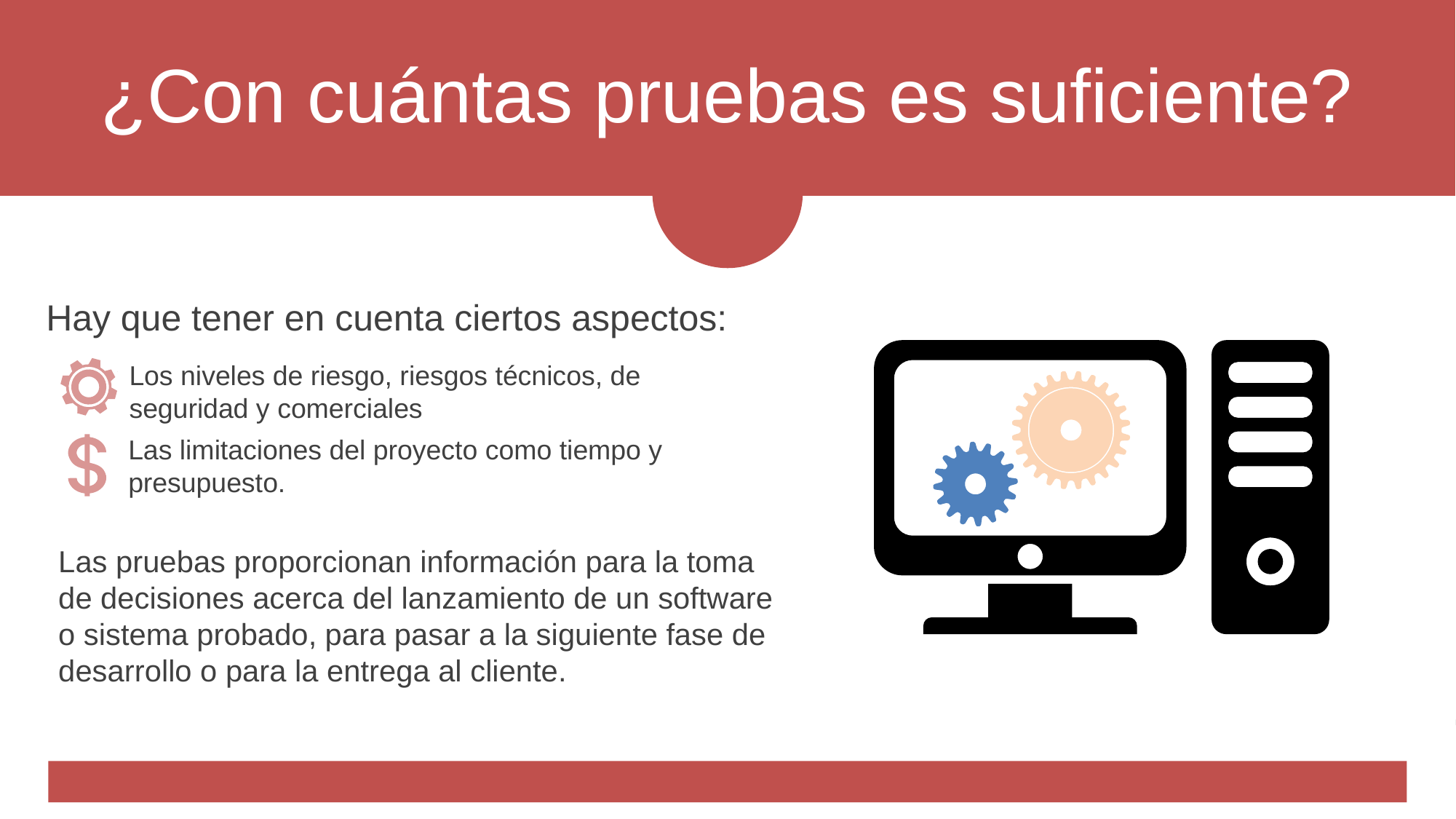

¿Con cuántas pruebas es suficiente?

Hay que tener en cuenta ciertos aspectos:

Los niveles de riesgo, riesgos técnicos, de seguridad y comerciales

Las limitaciones del proyecto como tiempo y presupuesto.

Las pruebas proporcionan información para la toma de decisiones acerca del lanzamiento de un software o sistema probado, para pasar a la siguiente fase de desarrollo o para la entrega al cliente.